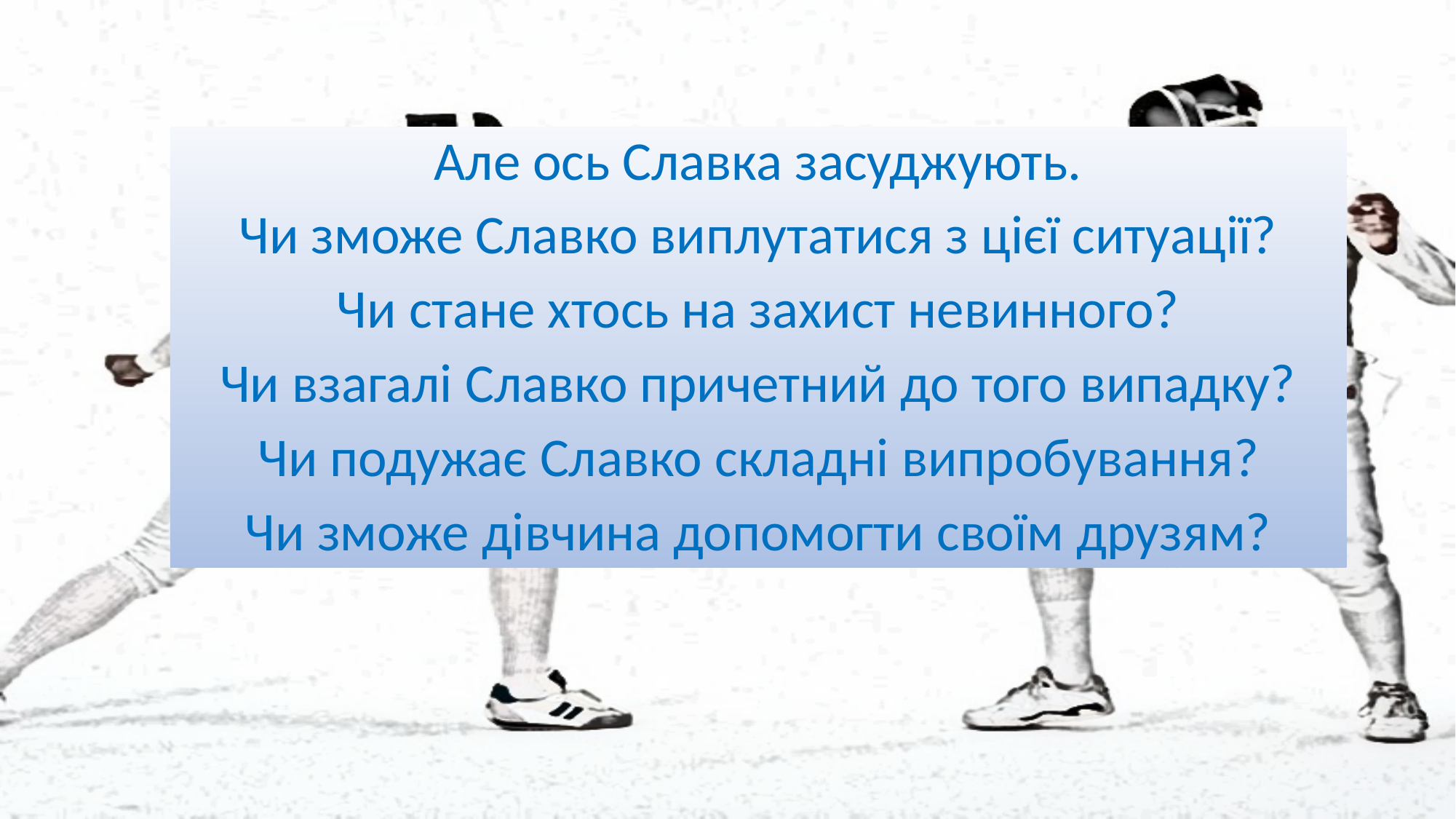

Але ось Славка засуджують.
Чи зможе Славко виплутатися з цієї ситуації?
Чи стане хтось на захист невинного?
Чи взагалі Славко причетний до того випадку?
Чи подужає Славко складні випробування?
Чи зможе дівчина допомогти своїм друзям?